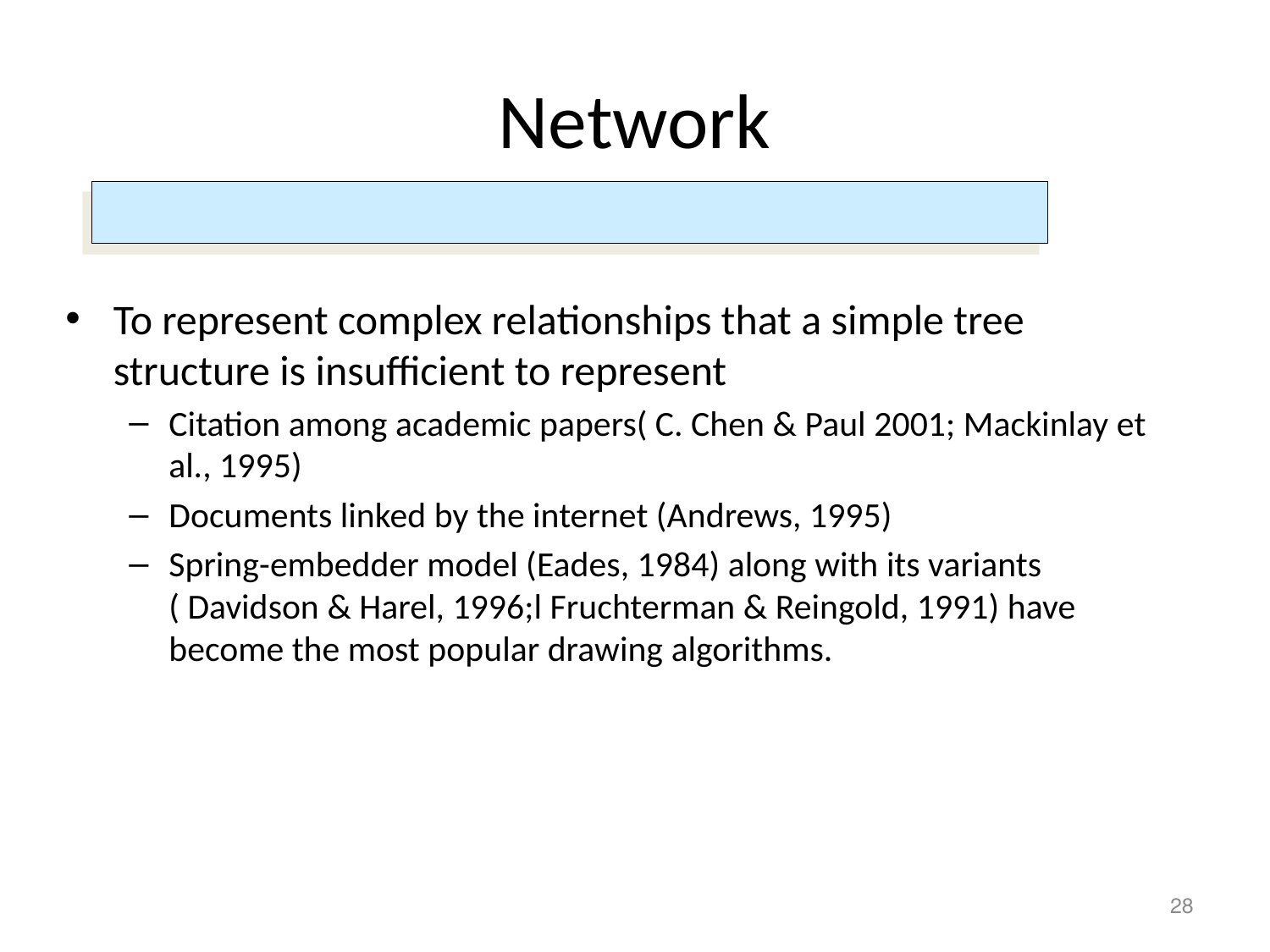

# Network
To represent complex relationships that a simple tree structure is insufficient to represent
Citation among academic papers( C. Chen & Paul 2001; Mackinlay et al., 1995)
Documents linked by the internet (Andrews, 1995)
Spring-embedder model (Eades, 1984) along with its variants ( Davidson & Harel, 1996;l Fruchterman & Reingold, 1991) have become the most popular drawing algorithms.
28